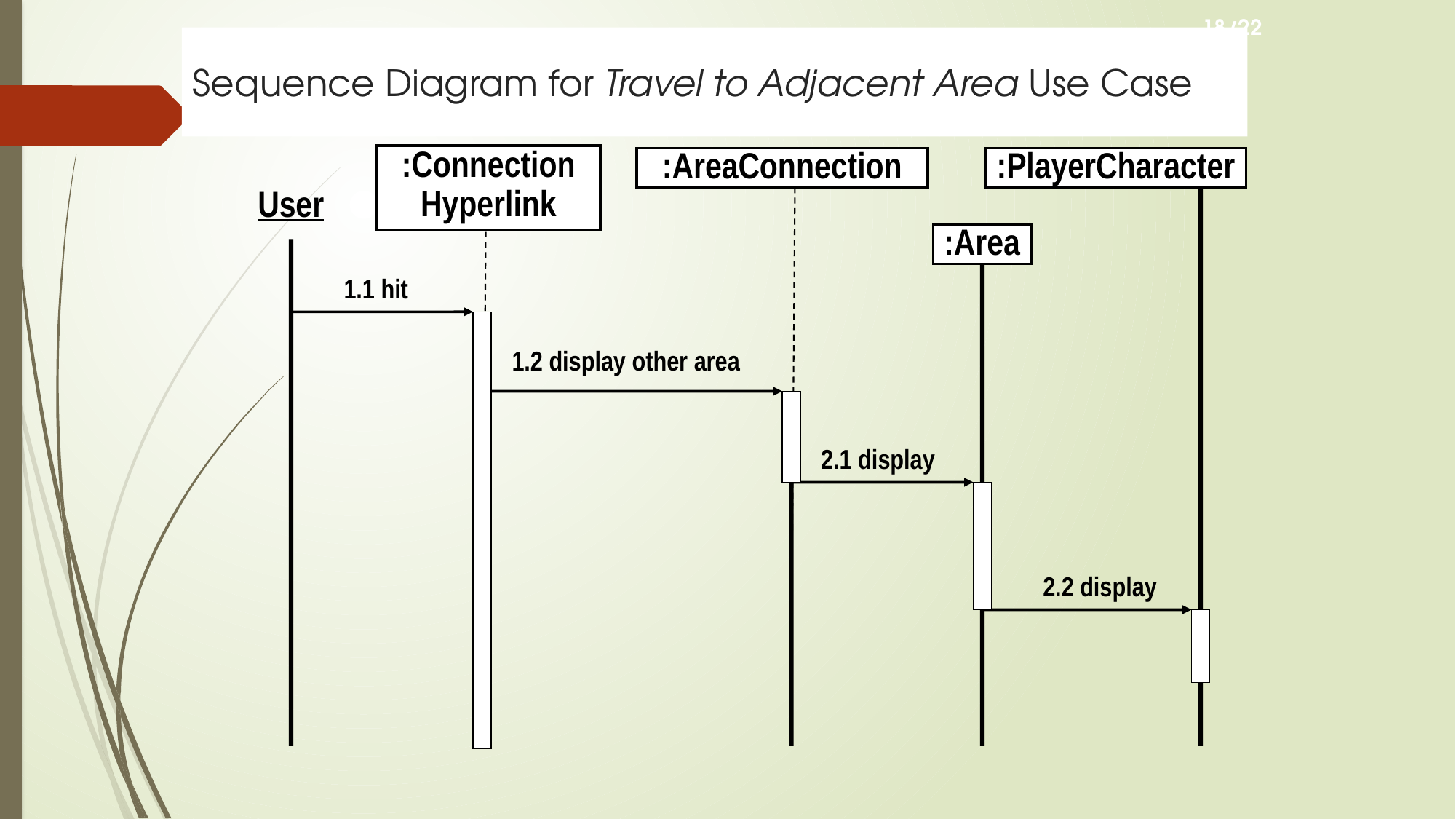

18/22
Sequence Diagram for Travel to Adjacent Area Use Case
:Connection Hyperlink
:AreaConnection
:PlayerCharacter

User

:Area

1.1 hit

1.2 display other area

2.1 display

2.2 display